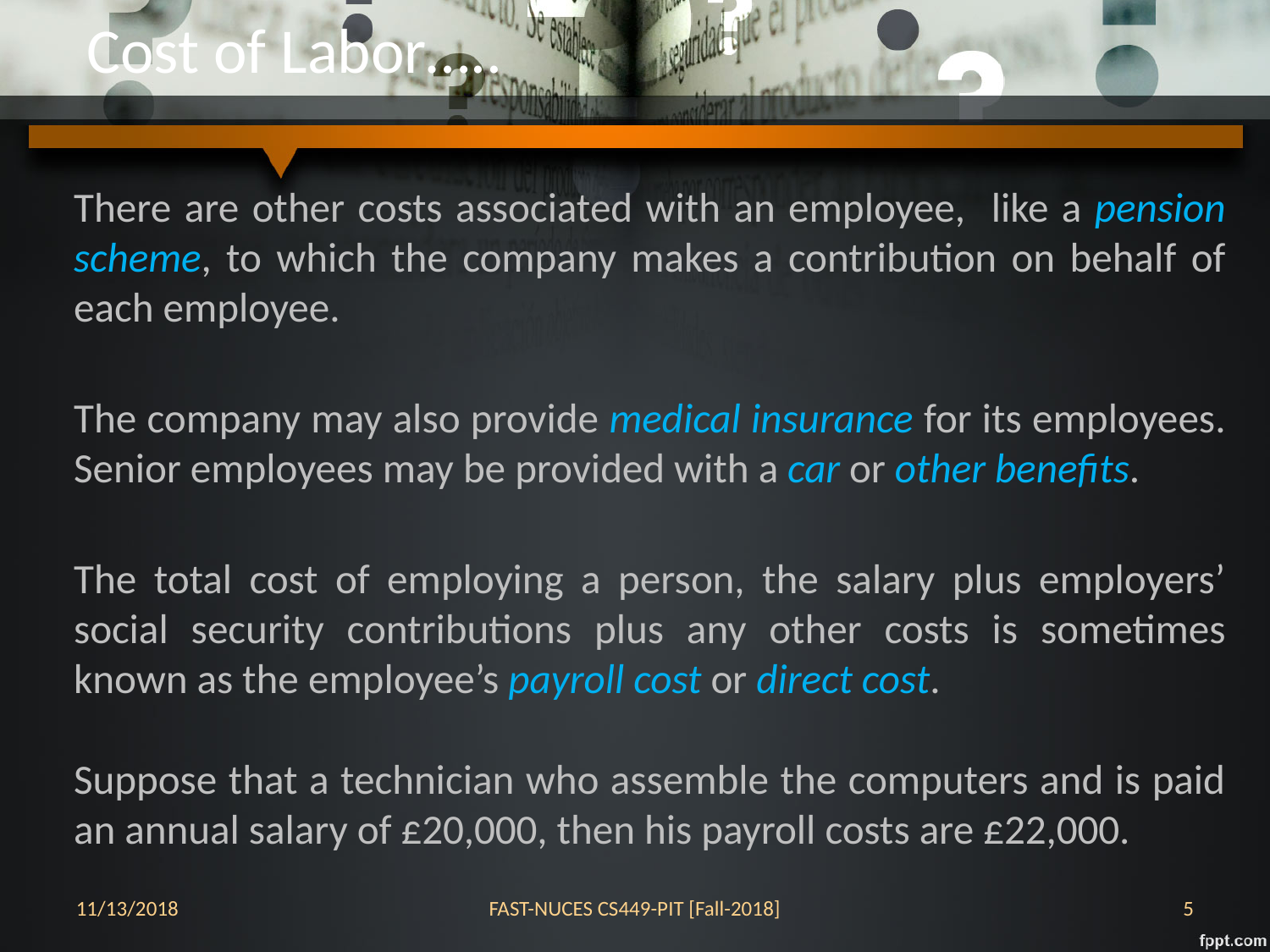

Cost of Labor…..
There are other costs associated with an employee,  like a pension scheme, to which the company makes a contribution on behalf of each employee.

The company may also provide medical insurance for its employees. Senior employees may be provided with a car or other benefits.

The total cost of employing a person, the salary plus employers’ social security contributions plus any other costs is sometimes known as the employee’s payroll cost or direct cost.

Suppose that a technician who assemble the computers and is paid an annual salary of £20,000, then his payroll costs are £22,000.
11/13/2018
FAST-NUCES CS449-PIT [Fall-2018]
5